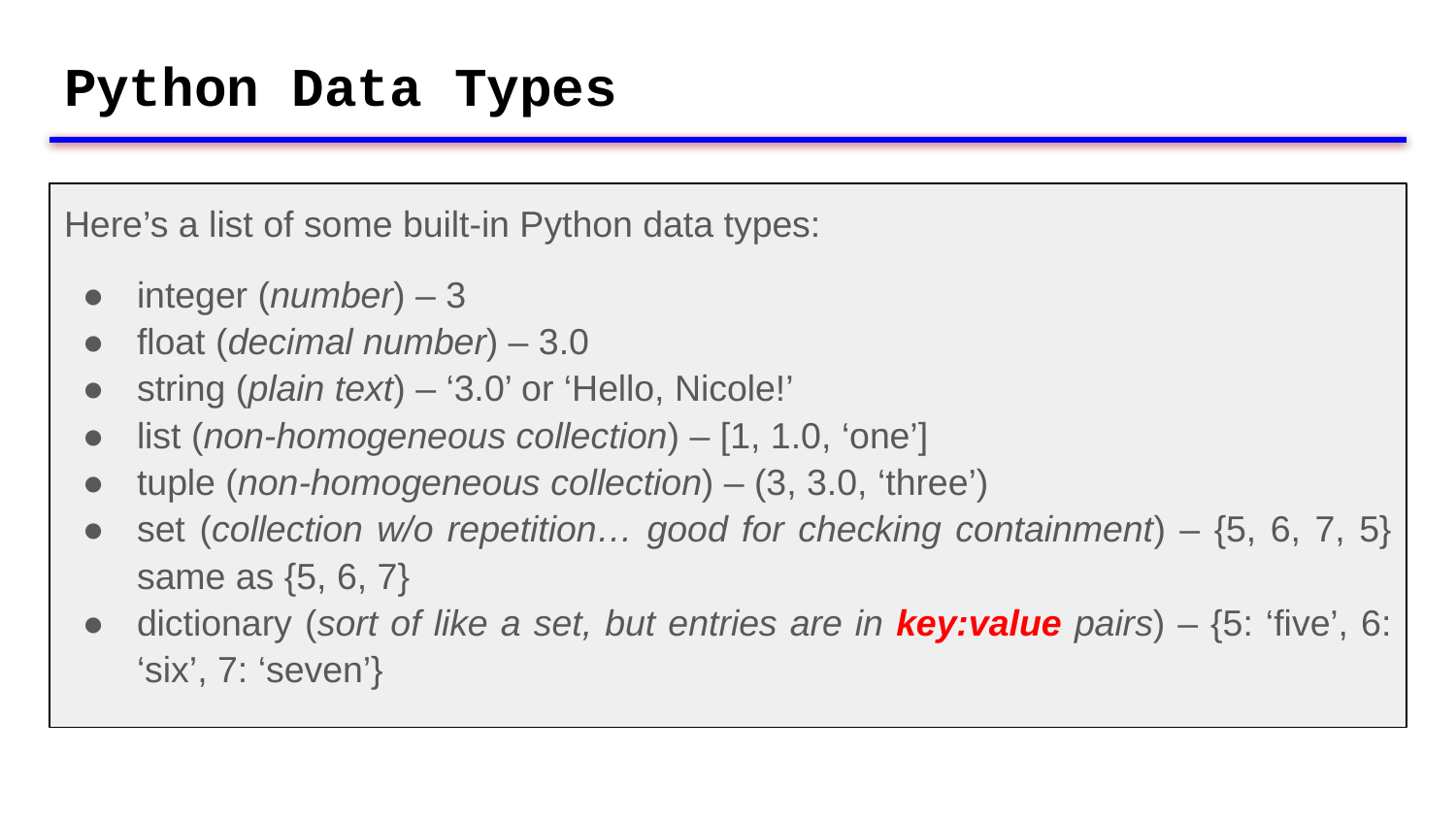

# Python Data Types
Here’s a list of some built-in Python data types:
integer (number) – 3
float (decimal number) – 3.0
string (plain text) – ‘3.0’ or ‘Hello, Nicole!’
list (non-homogeneous collection) – [1, 1.0, ‘one’]
tuple (non-homogeneous collection) – (3, 3.0, ‘three’)
set (collection w/o repetition… good for checking containment) – {5, 6, 7, 5} same as {5, 6, 7}
dictionary (sort of like a set, but entries are in key:value pairs) – {5: ‘five’, 6: ‘six’, 7: ‘seven’}